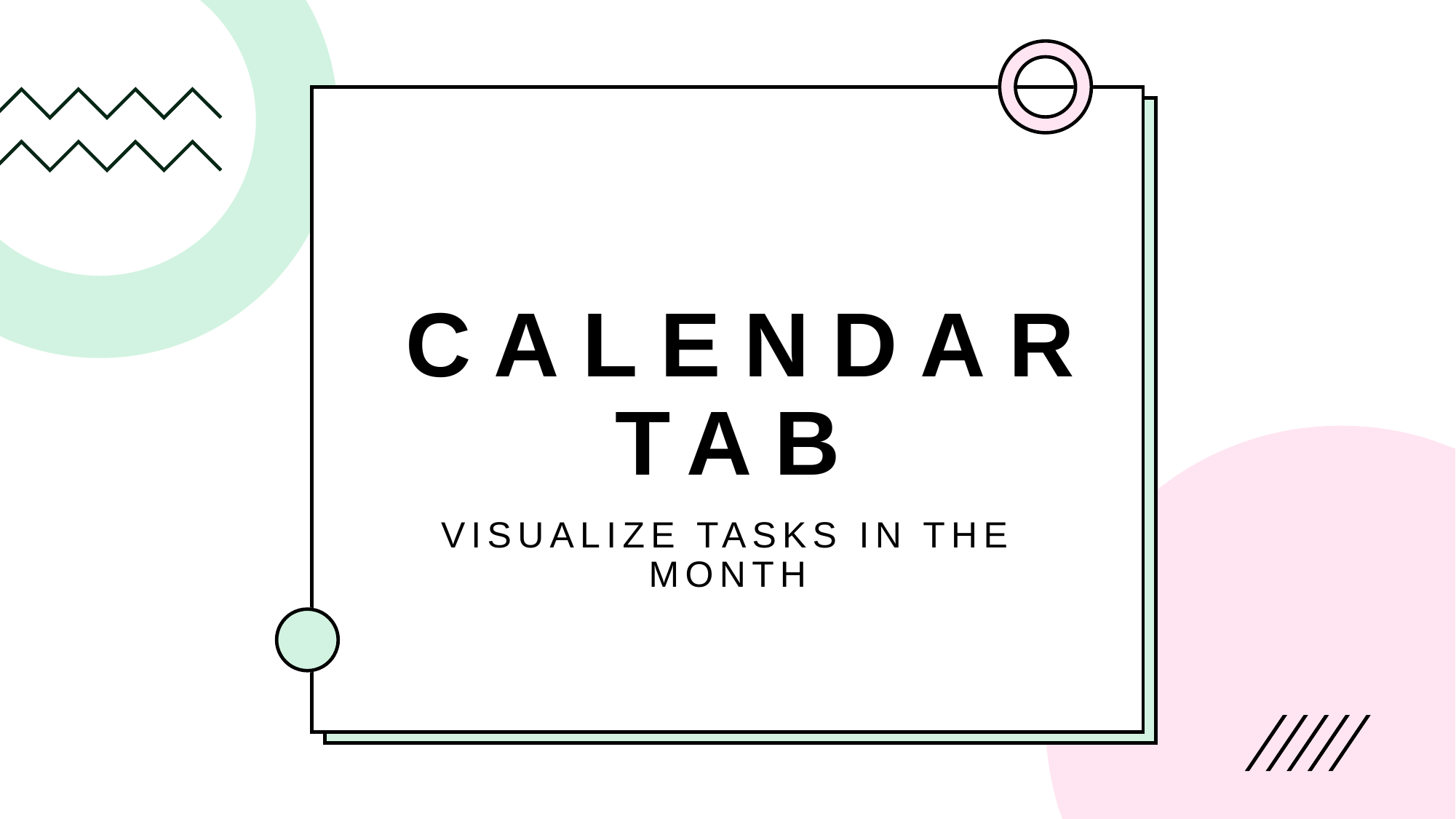

# Calendar tab

Visualize tasks in the month